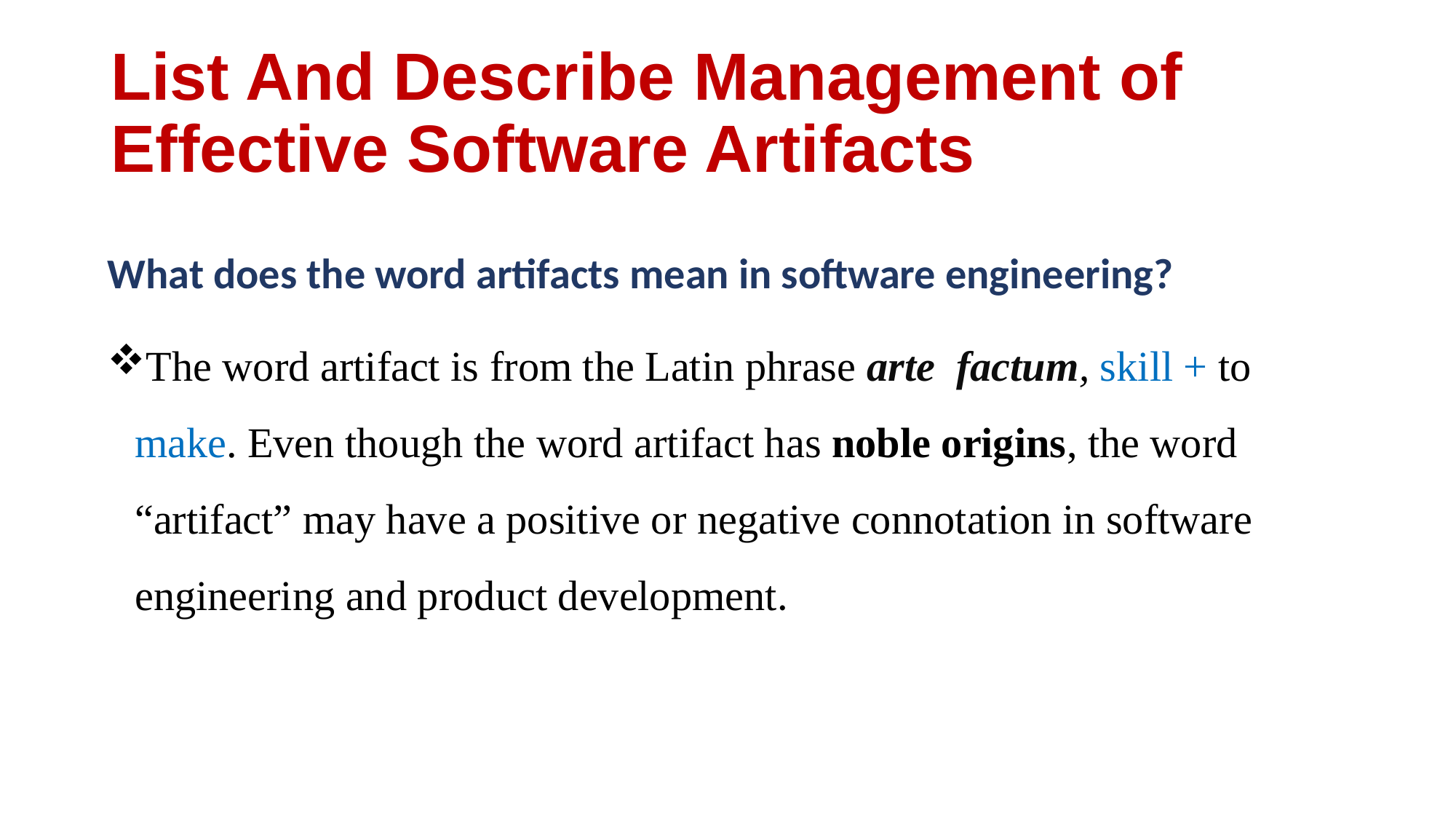

# List And Describe Management of Effective Software Artifacts
What does the word artifacts mean in software engineering?
The word artifact is from the Latin phrase arte  factum, skill + to make. Even though the word artifact has noble origins, the word “artifact” may have a positive or negative connotation in software engineering and product development.